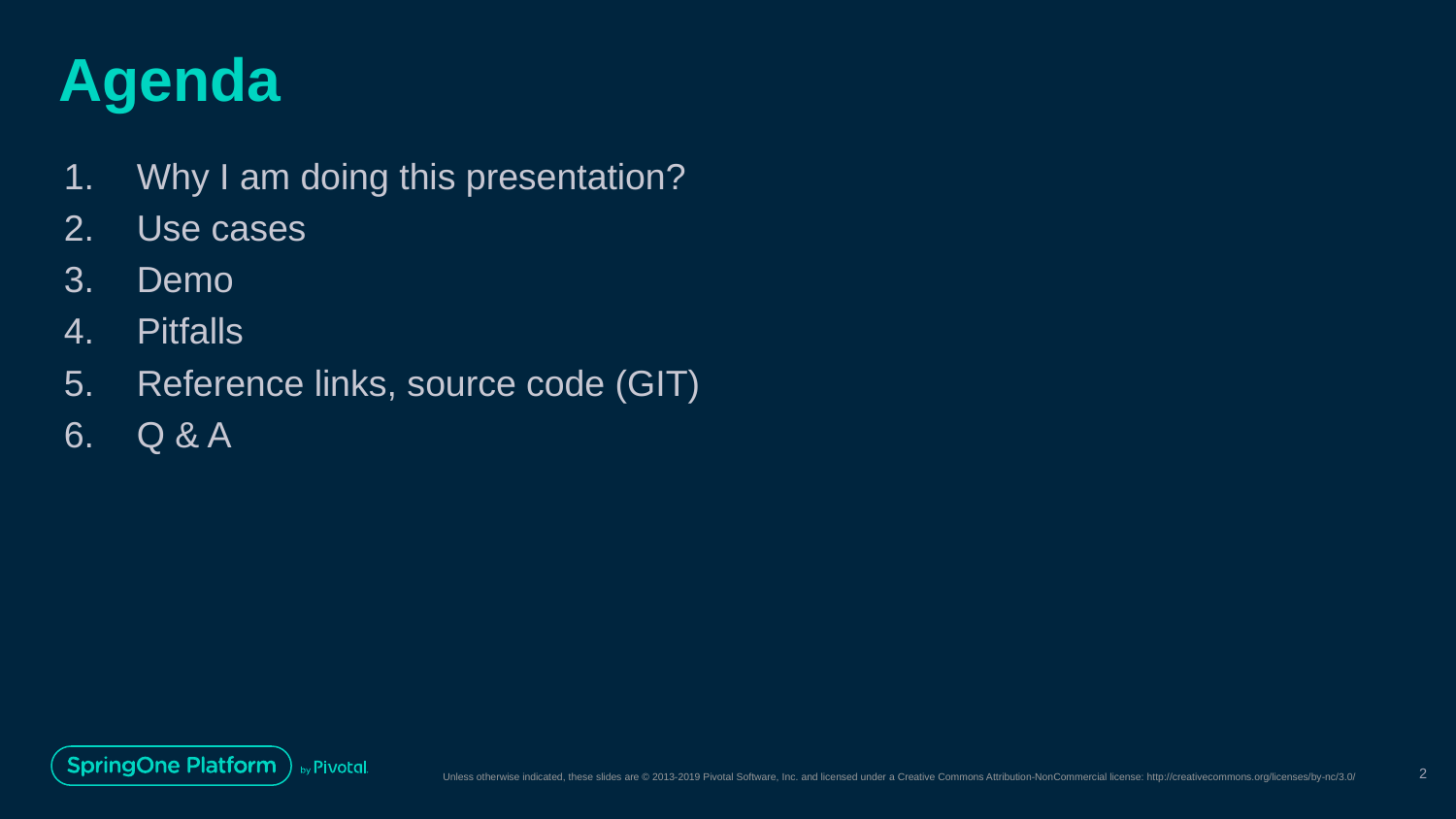

# Agenda
Why I am doing this presentation?
Use cases
Demo
Pitfalls
Reference links, source code (GIT)
Q & A
2